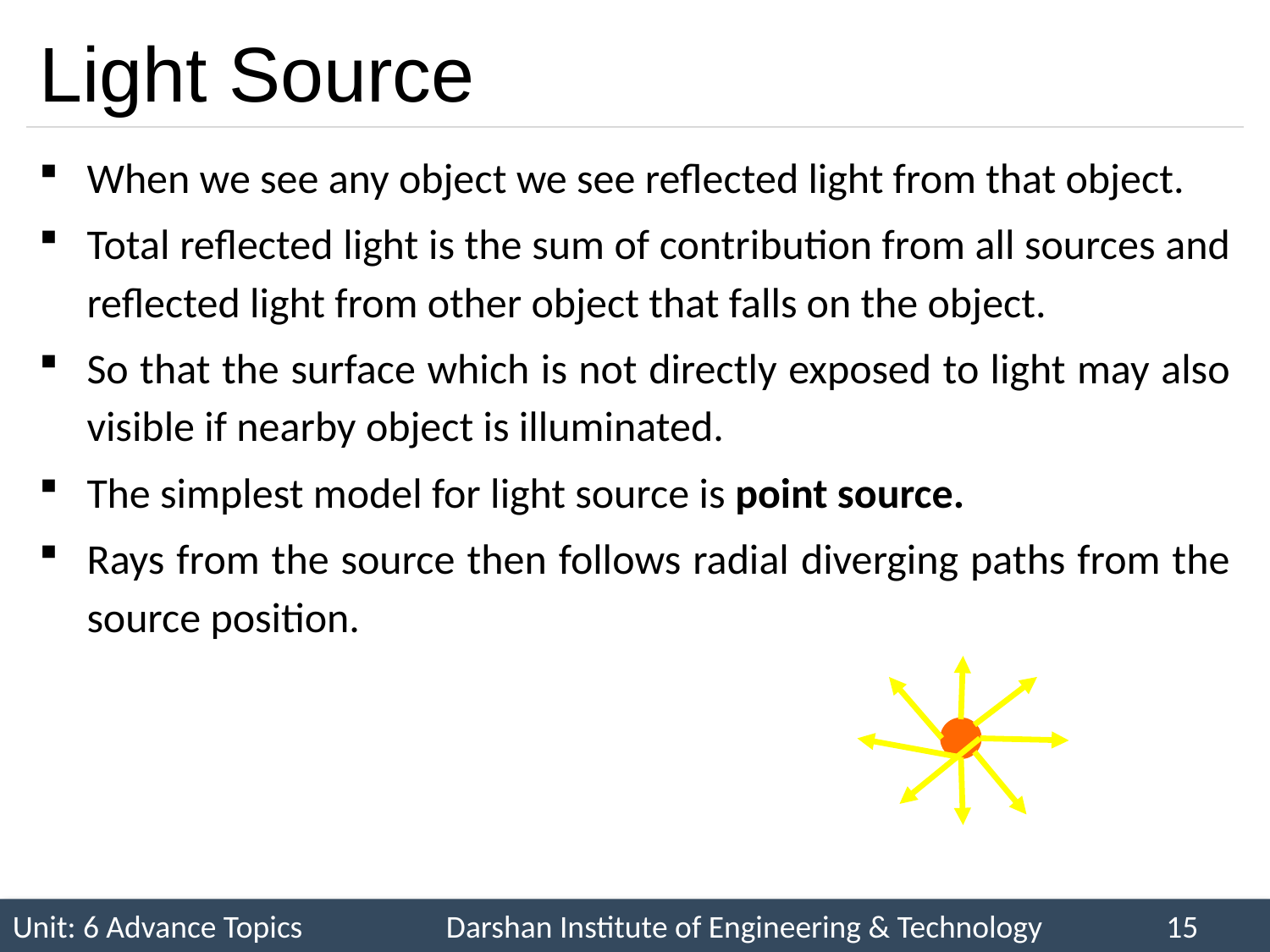

# Light Source
When we see any object we see reflected light from that object.
Total reflected light is the sum of contribution from all sources and reflected light from other object that falls on the object.
So that the surface which is not directly exposed to light may also visible if nearby object is illuminated.
The simplest model for light source is point source.
Rays from the source then follows radial diverging paths from the source position.